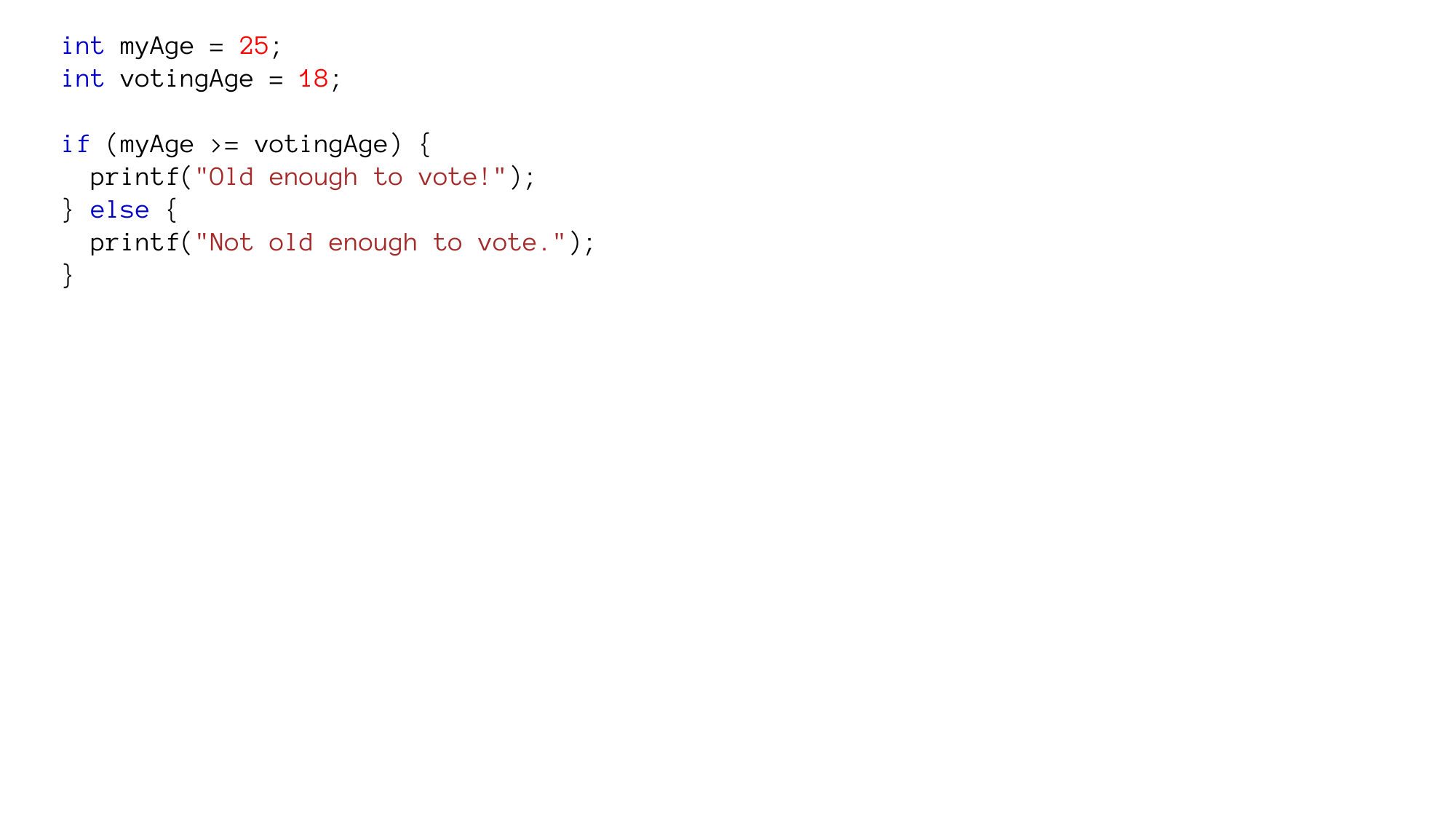

int myAge = 25;
int votingAge = 18;
if (myAge >= votingAge) {
  printf("Old enough to vote!");
} else {
  printf("Not old enough to vote.");
}